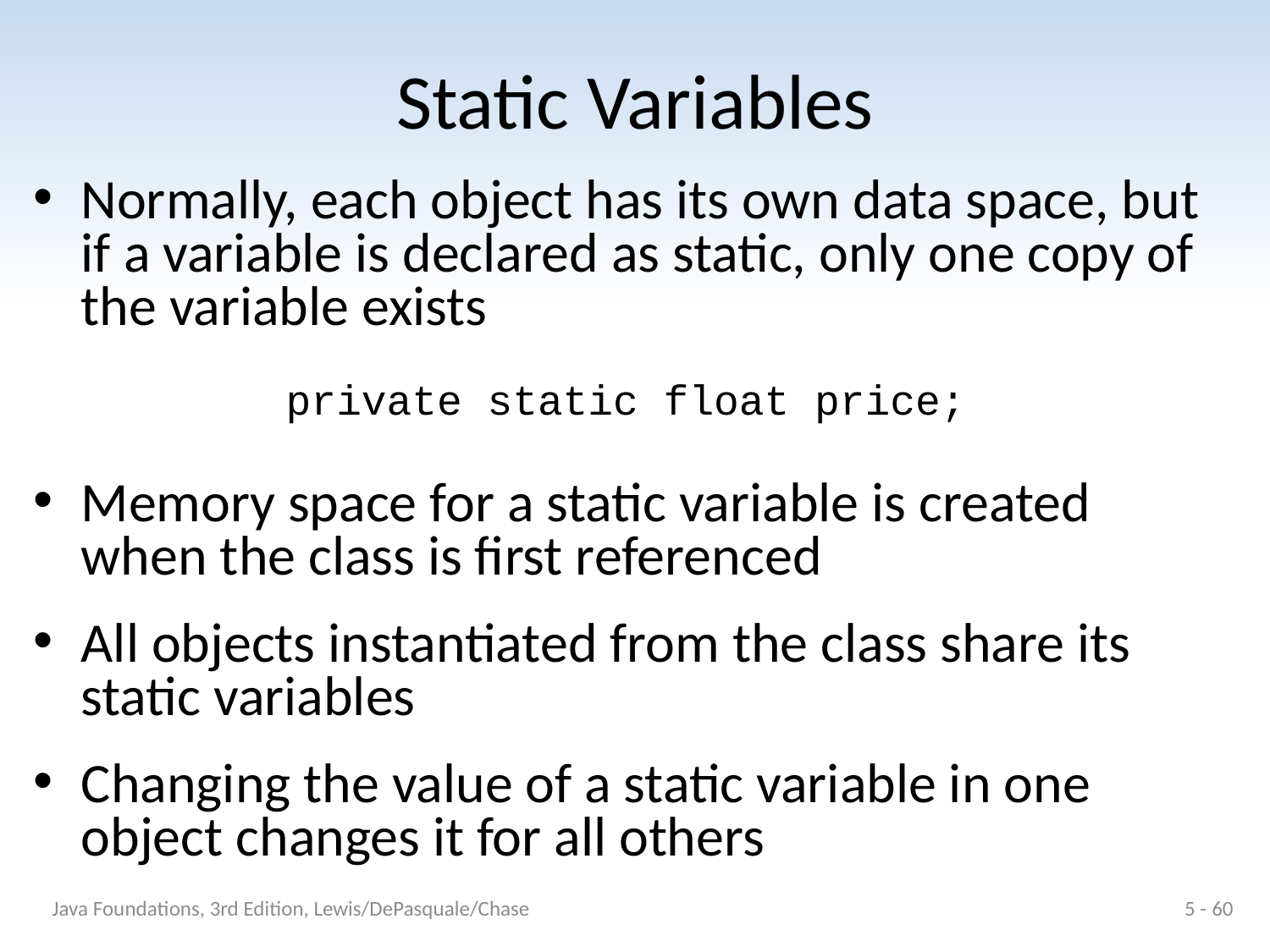

# Static Variables
Normally, each object has its own data space, but if a variable is declared as static, only one copy of the variable exists

          private static float price;

Memory space for a static variable is created when the class is first referenced
All objects instantiated from the class share its static variables
Changing the value of a static variable in one object changes it for all others
Java Foundations, 3rd Edition, Lewis/DePasquale/Chase
5 - 60